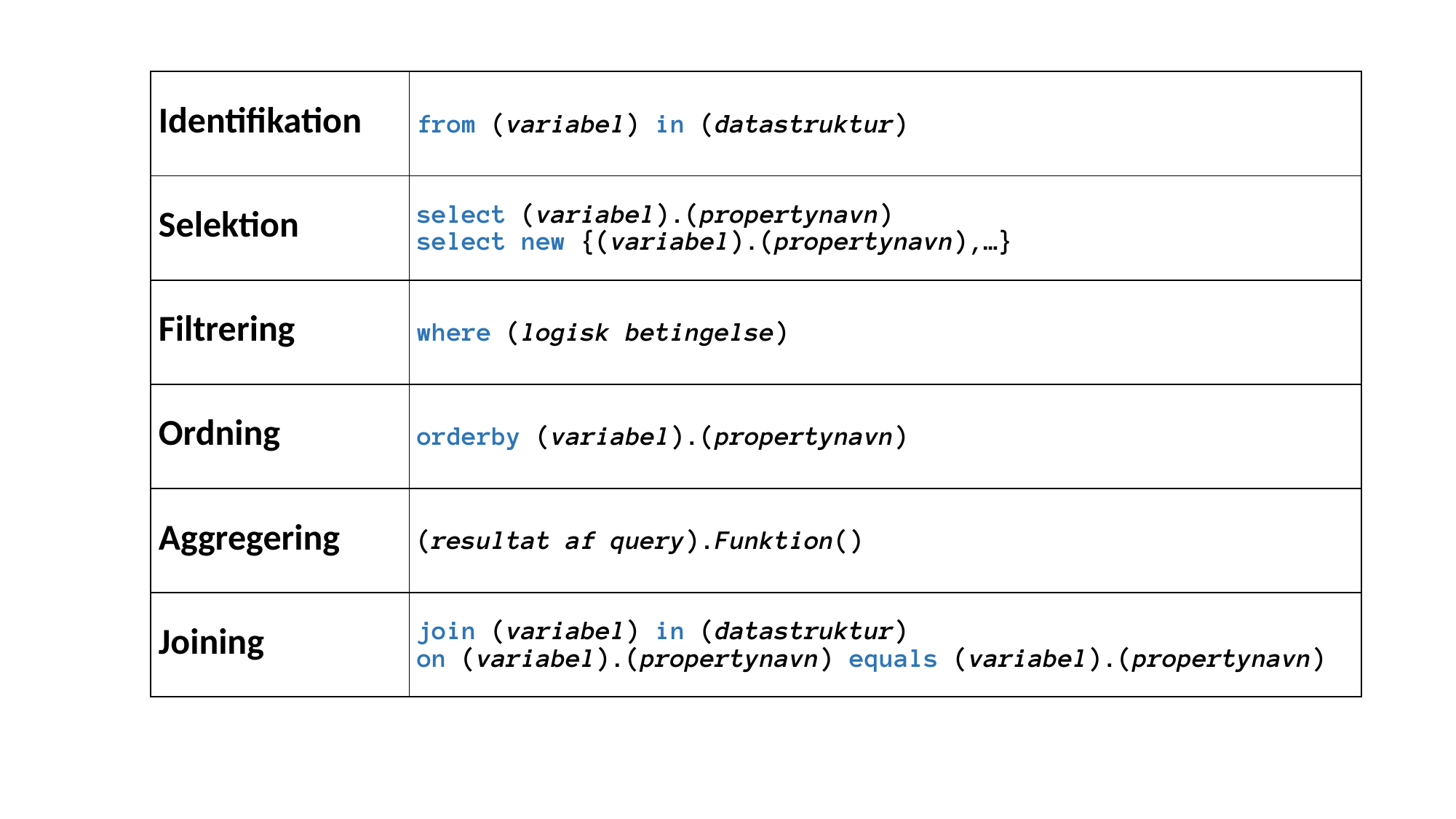

| Identifikation | from (variabel) in (datastruktur) |
| --- | --- |
| Selektion | select (variabel).(propertynavn) select new {(variabel).(propertynavn),…} |
| Filtrering | where (logisk betingelse) |
| Ordning | orderby (variabel).(propertynavn) |
| Aggregering | (resultat af query).Funktion() |
| Joining | join (variabel) in (datastruktur) on (variabel).(propertynavn) equals (variabel).(propertynavn) |